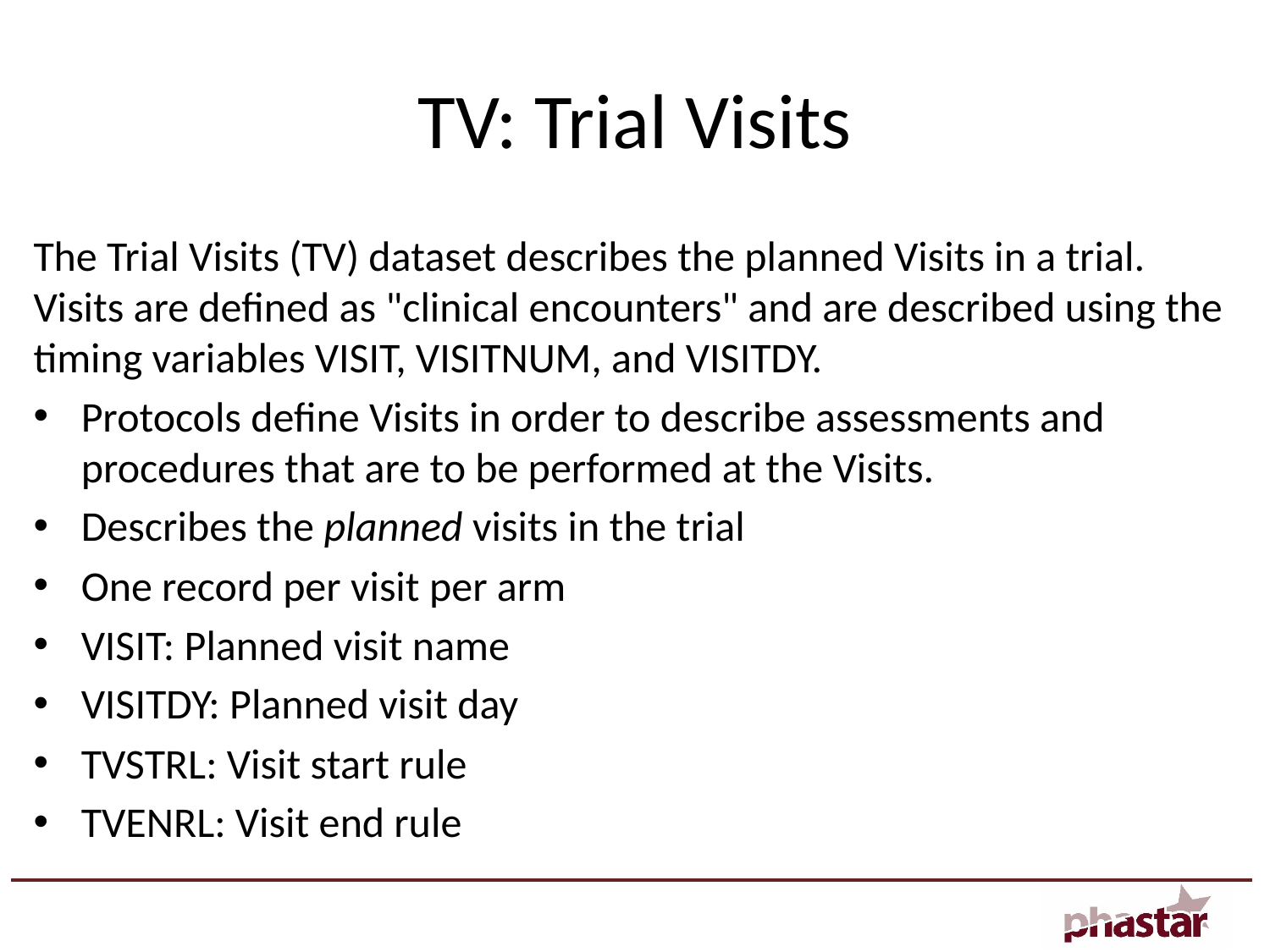

# TV: Trial Visits
The Trial Visits (TV) dataset describes the planned Visits in a trial. Visits are defined as "clinical encounters" and are described using the timing variables VISIT, VISITNUM, and VISITDY.
Protocols define Visits in order to describe assessments and procedures that are to be performed at the Visits.
Describes the planned visits in the trial
One record per visit per arm
VISIT: Planned visit name
VISITDY: Planned visit day
TVSTRL: Visit start rule
TVENRL: Visit end rule